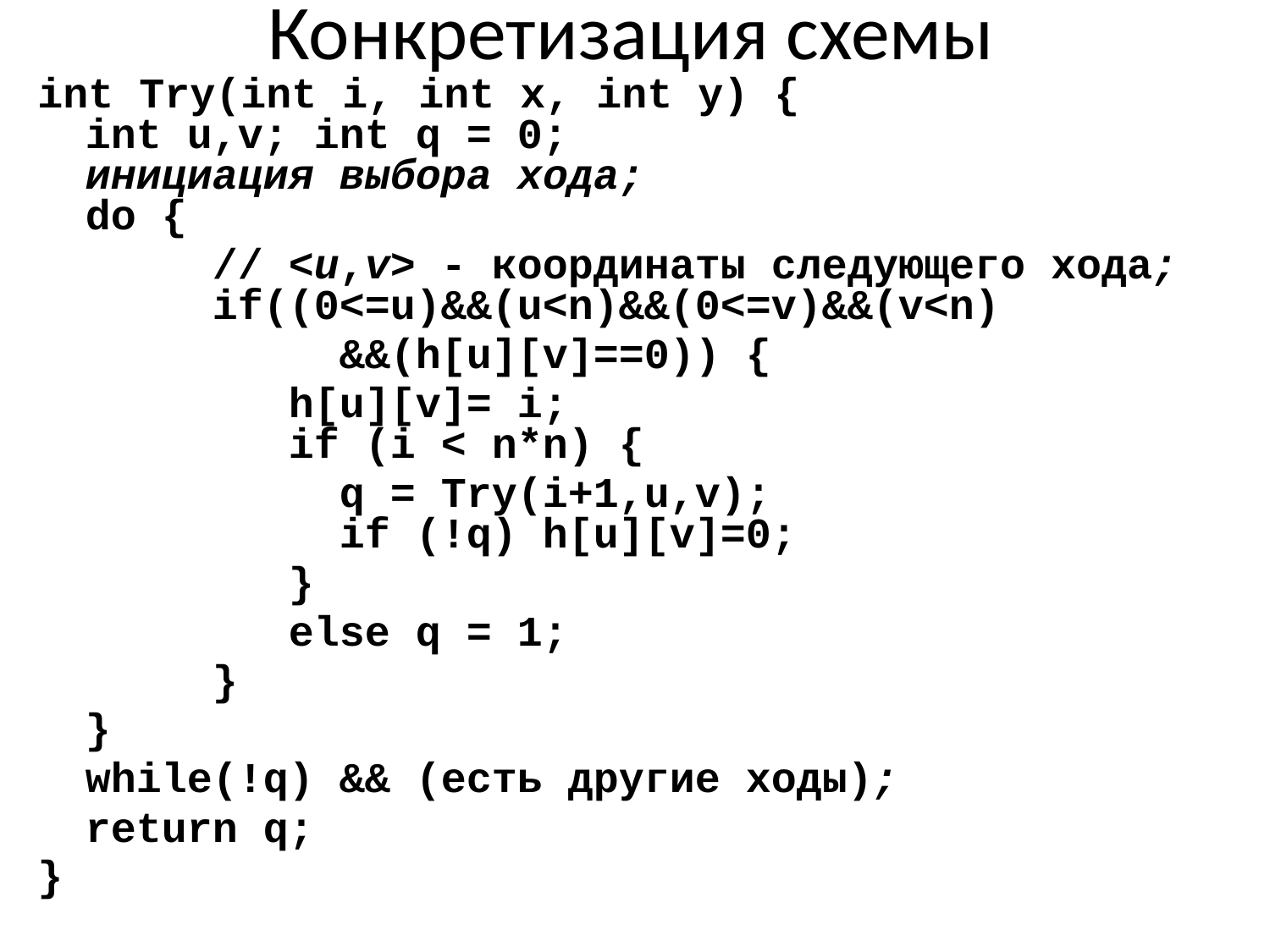

# Конкретизация схемы
int Try(int i, int х, int у) {
int u,v; int q = 0;
инициация выбора хода;
do {
		// <u,v> - координаты следующего хода;
	if((0<=u)&&(u<n)&&(0<=v)&&(v<n)
			&&(h[u][v]==0)) {
		   h[u][v]= i;
	   if (i < n*n) {
			q = Try(i+1,u,v);
		if (!q) h[u][v]=0;
		   }
		   else q = 1;
		}
	}
	while(!q) && (есть другие ходы);
	return q;
}